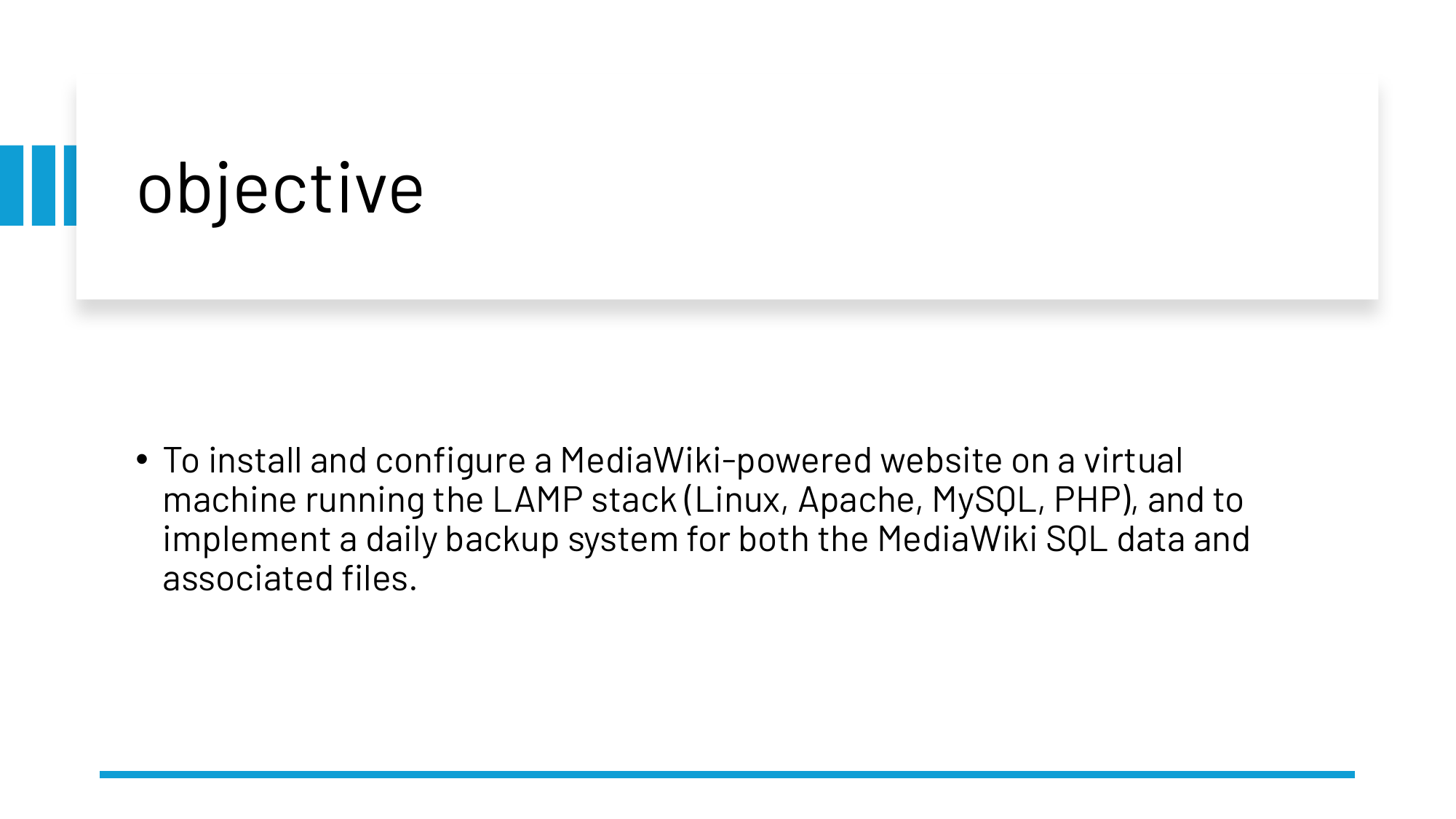

# objective

To install and configure a MediaWiki-powered website on a virtual machine running the LAMP stack (Linux, Apache, MySQL, PHP), and to implement a daily backup system for both the MediaWiki SQL data and associated files.